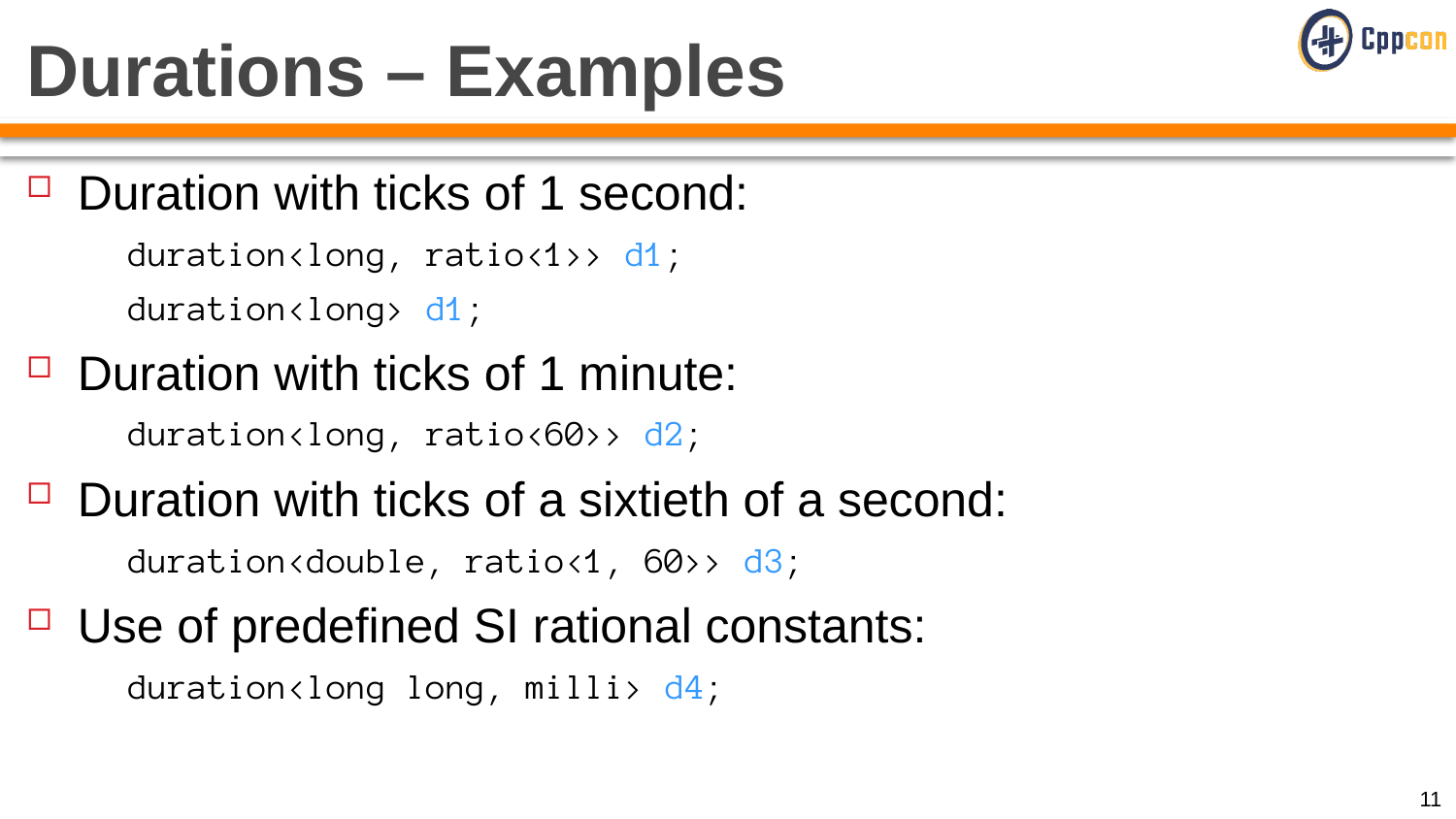

# Durations – Examples
Duration with ticks of 1 second:
duration<long, ratio<1>> d1;
duration<long> d1;
Duration with ticks of 1 minute:
duration<long, ratio<60>> d2;
Duration with ticks of a sixtieth of a second:
duration<double, ratio<1, 60>> d3;
Use of predefined SI rational constants:
duration<long long, milli> d4;